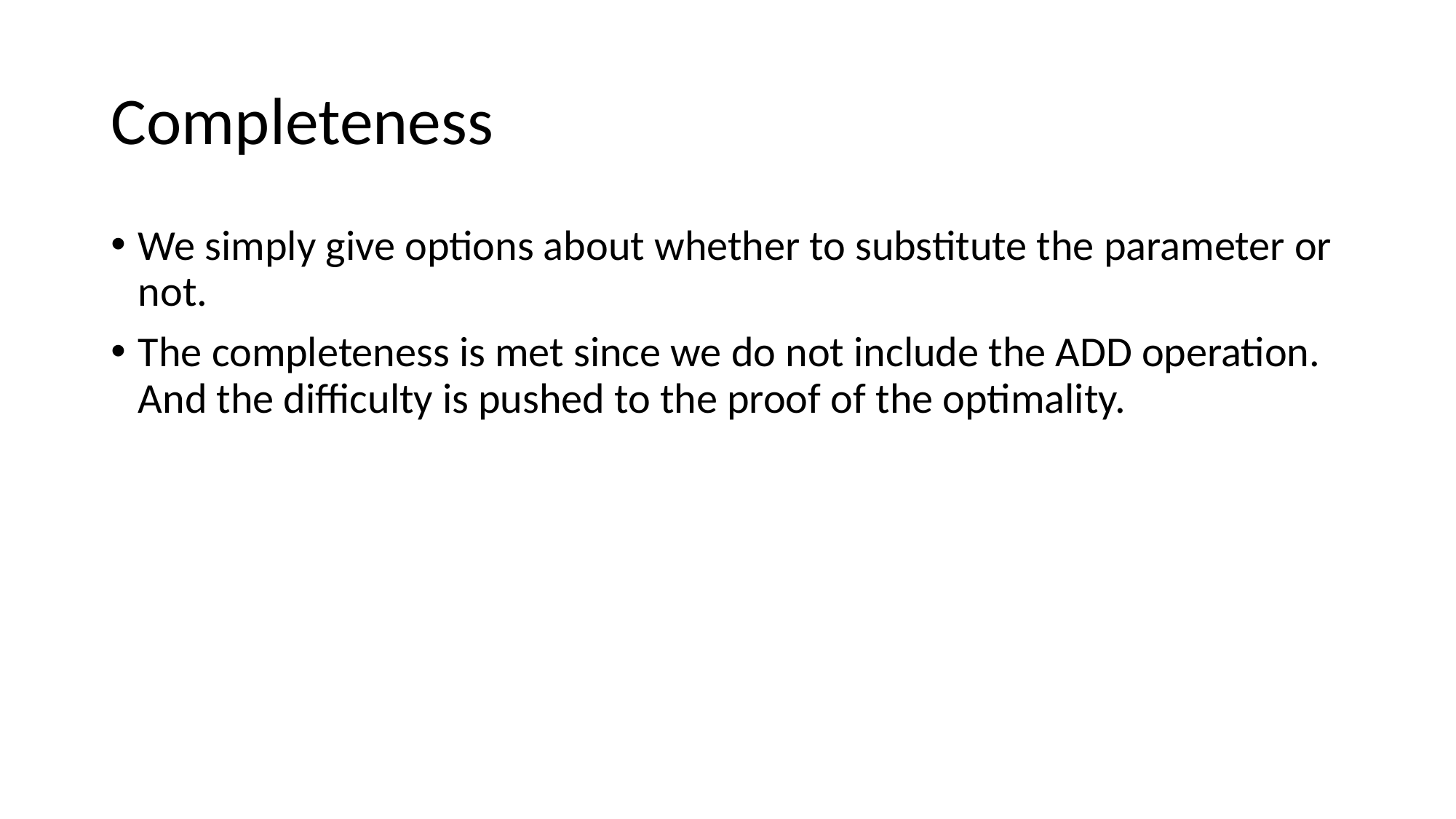

# Completeness
We simply give options about whether to substitute the parameter or not.
The completeness is met since we do not include the ADD operation. And the difficulty is pushed to the proof of the optimality.